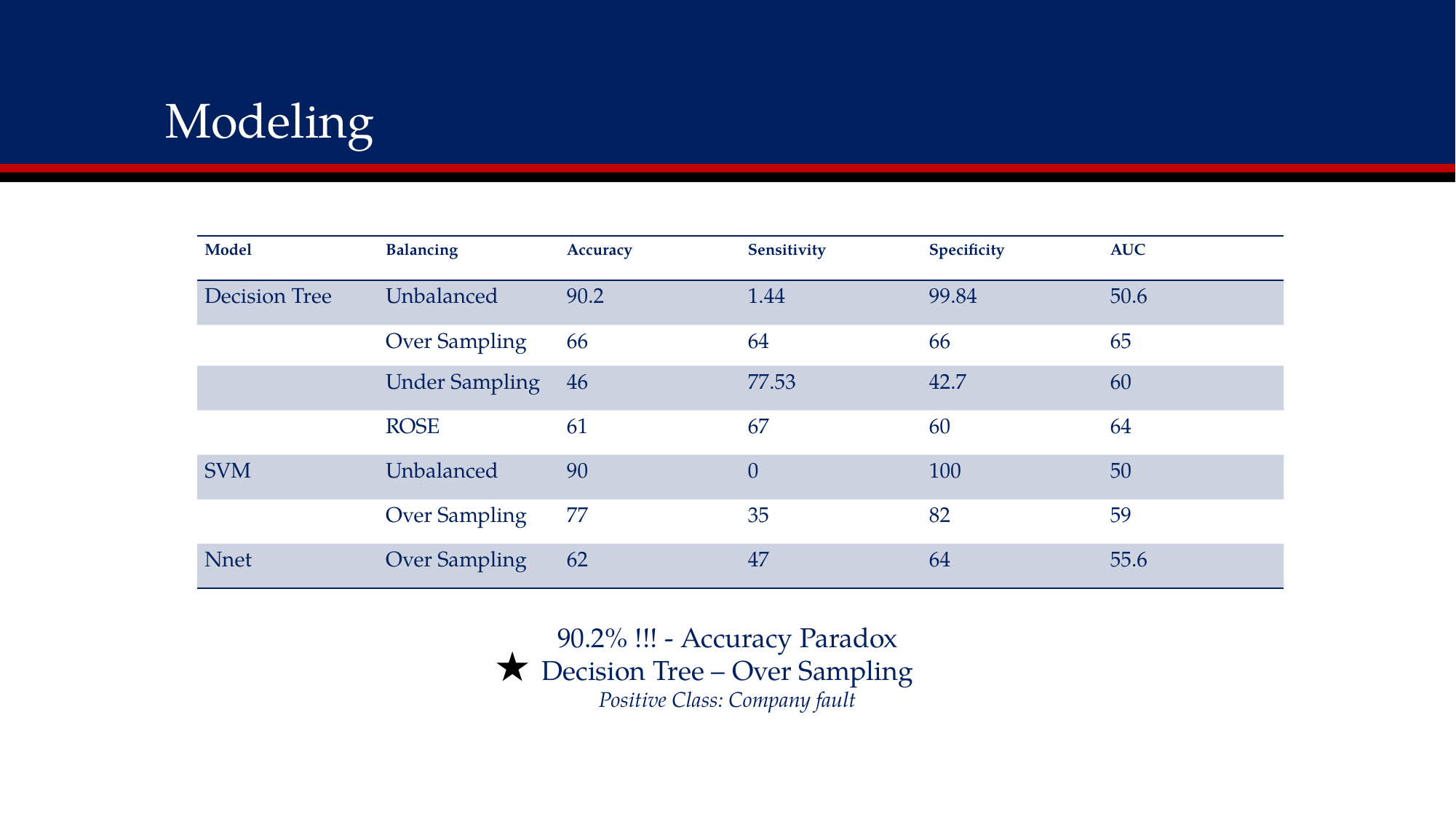

# Modeling
| Model | Balancing | Accuracy | Sensitivity | Specificity | AUC |
| --- | --- | --- | --- | --- | --- |
| Decision Tree | Unbalanced | 90.2 | 1.44 | 99.84 | 50.6 |
|  | Over Sampling | 66 | 64 | 66 | 65 |
|  | Under Sampling | 46 | 77.53 | 42.7 | 60 |
|  | ROSE | 61 | 67 | 60 | 64 |
| SVM | Unbalanced | 90 | 0 | 100 | 50 |
|  | Over Sampling | 77 | 35 | 82 | 59 |
| Nnet | Over Sampling | 62 | 47 | 64 | 55.6 |
90.2% !!! - Accuracy Paradox
Decision Tree – Over Sampling
Positive Class: Company fault